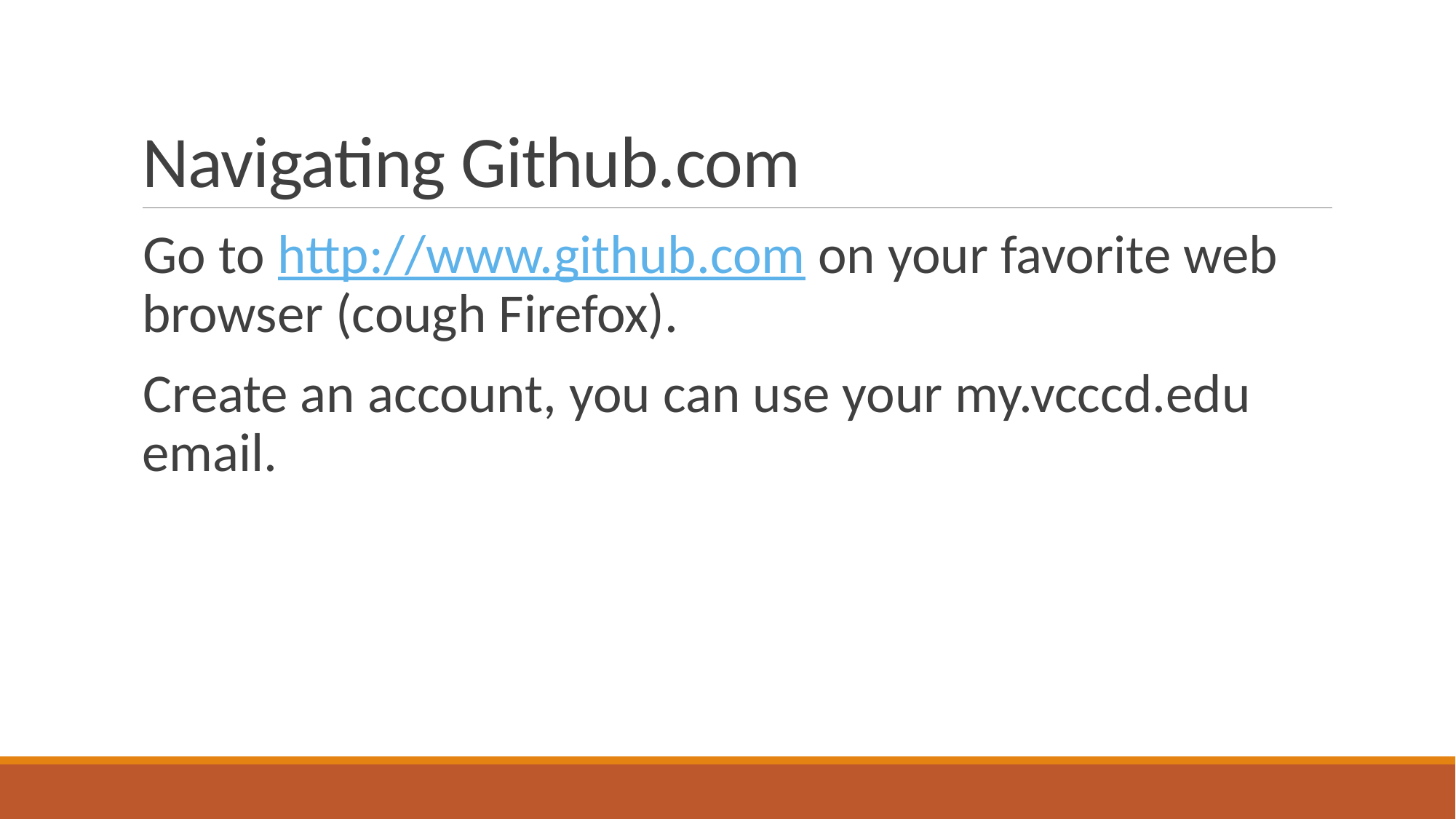

# Navigating Github.com
Go to http://www.github.com on your favorite web browser (cough Firefox).
Create an account, you can use your my.vcccd.edu email.